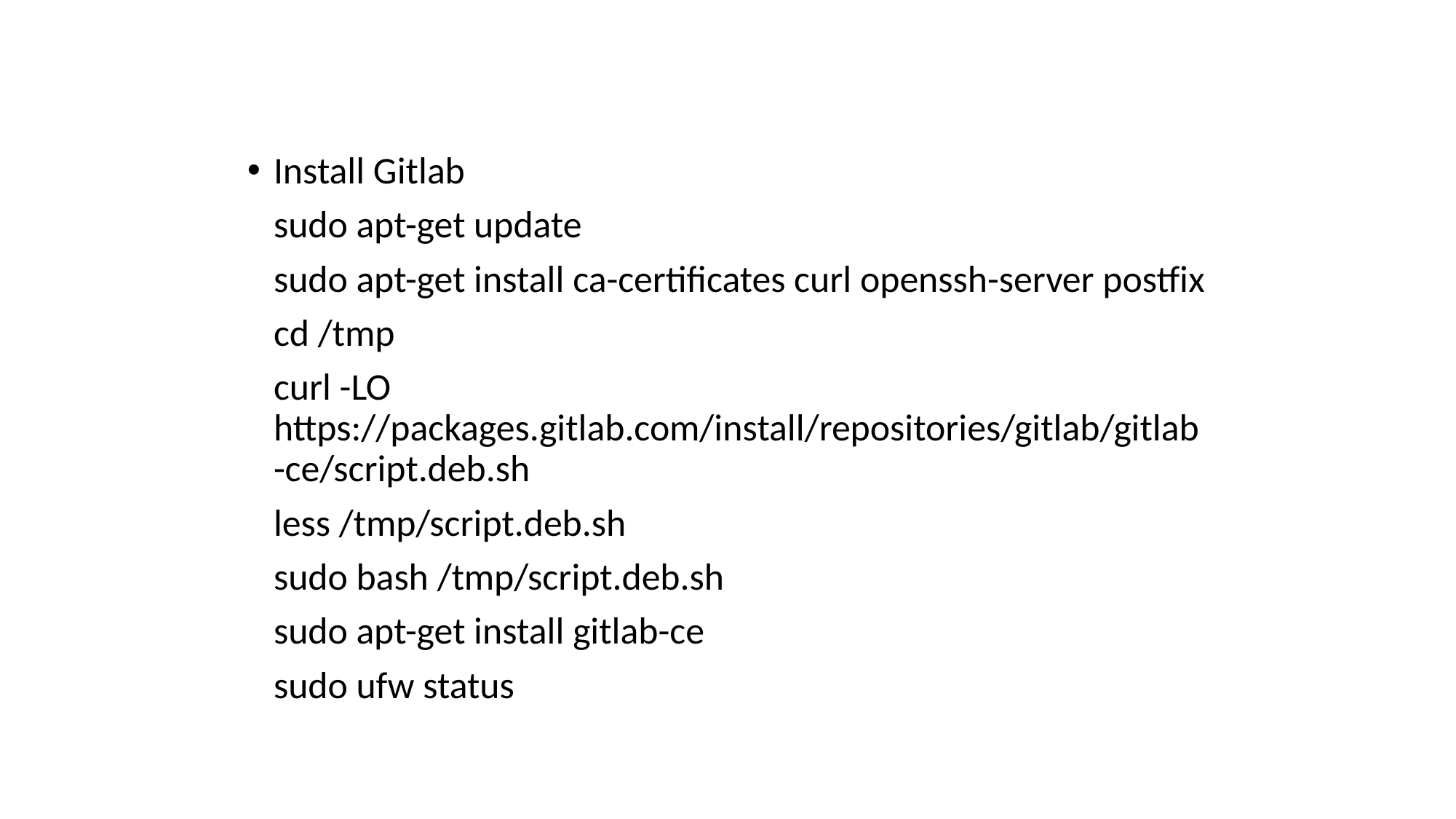

Install Gitlab
	sudo apt-get update
	sudo apt-get install ca-certificates curl openssh-server postfix
	cd /tmp
	curl -LO https://packages.gitlab.com/install/repositories/gitlab/gitlab-ce/script.deb.sh
	less /tmp/script.deb.sh
	sudo bash /tmp/script.deb.sh
	sudo apt-get install gitlab-ce
	sudo ufw status